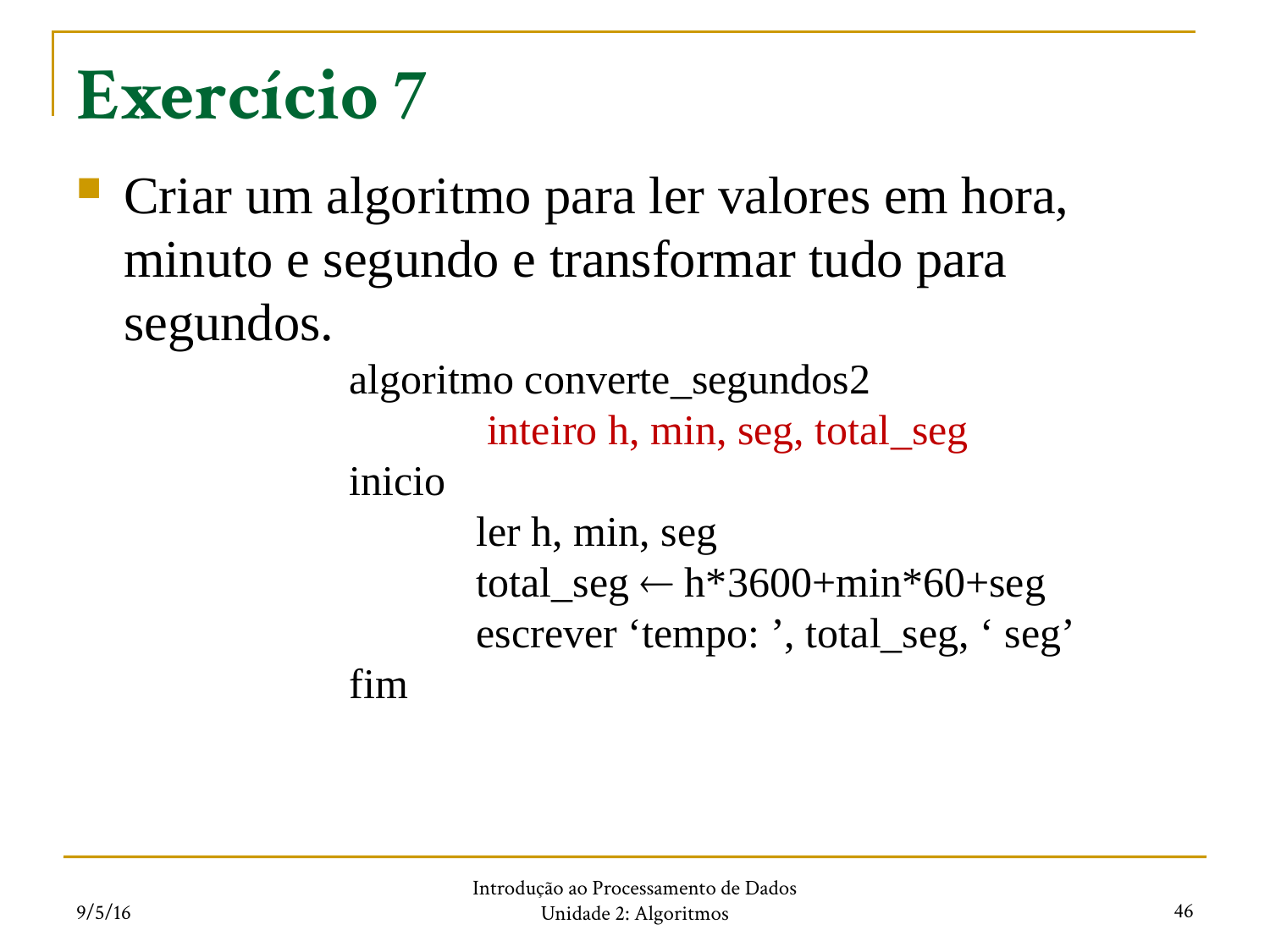

# Exercício 7
Criar um algoritmo para ler valores em hora, minuto e segundo e transformar tudo para segundos.
algoritmo converte_segundos2
	 inteiro h, min, seg, total_seg
inicio
	ler h, min, seg
	total_seg ← h*3600+min*60+seg
	escrever ‘tempo: ’, total_seg, ‘ seg’
fim
9/5/16
46
Introdução ao Processamento de Dados
Unidade 2: Algoritmos